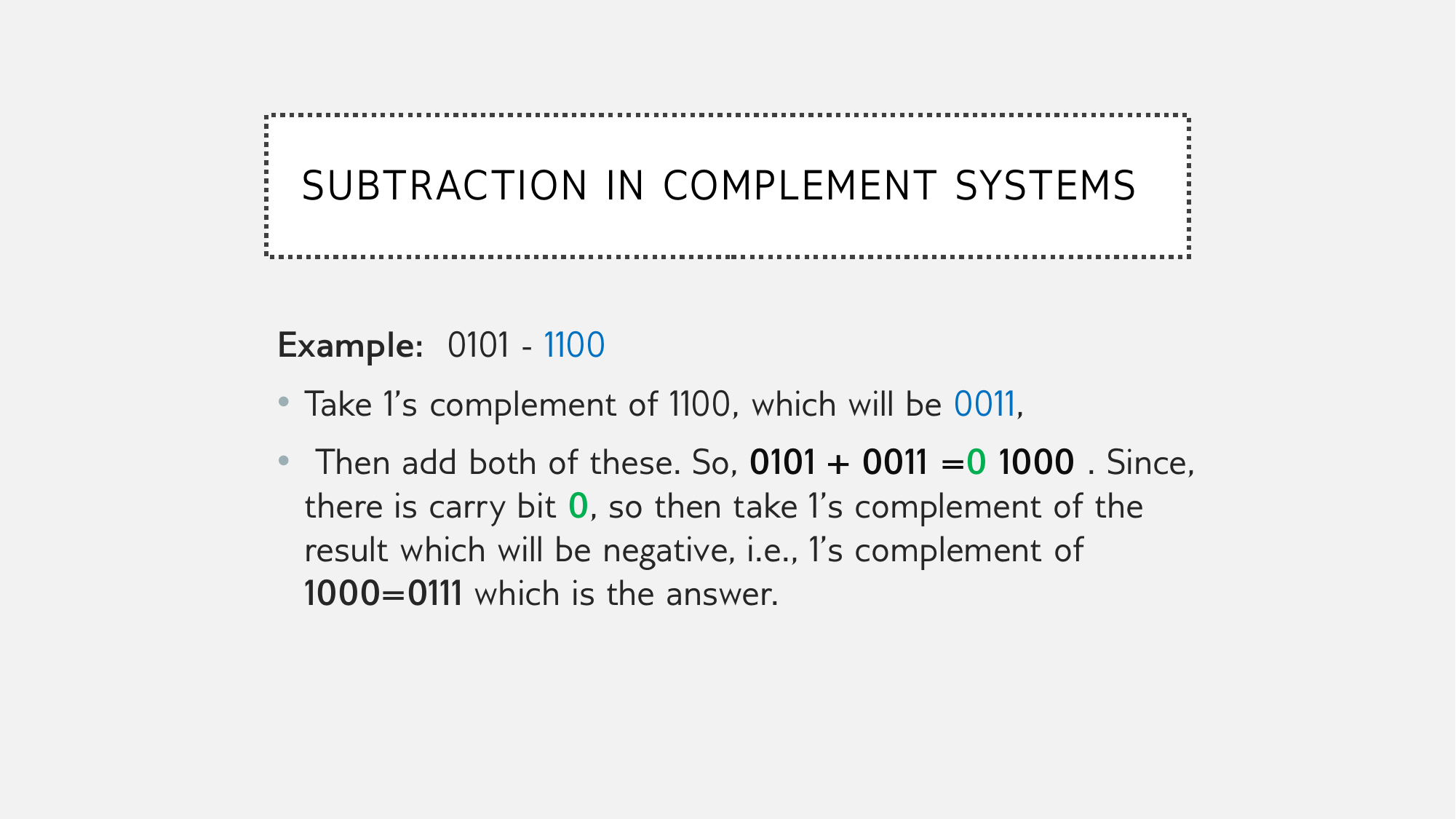

# Subtraction in Complement Systems
Example:  0101 - 1100
Take 1’s complement of 1100, which will be 0011,
 Then add both of these. So, 0101 + 0011 =0 1000 . Since, there is carry bit 0, so then take 1’s complement of the result which will be negative, i.e., 1’s complement of 1000=0111 which is the answer.